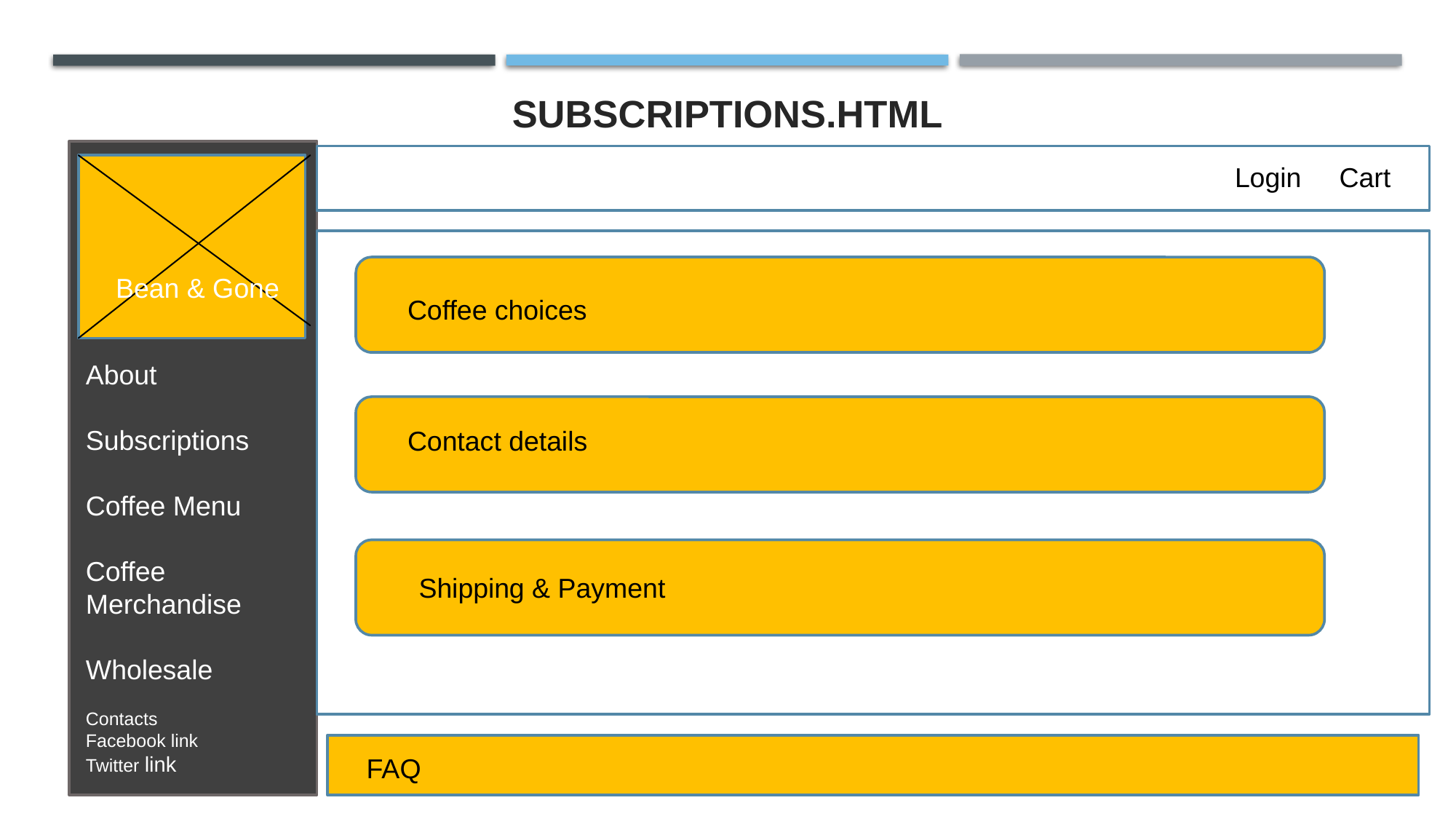

# Subscriptions.html

Login     Cart

Bean & Gone
Coffee choices
About

Subscriptions

Coffee Menu

Coffee Merchandise

Wholesale

Contacts
Facebook link
Twitter link

Contact details

Shipping & Payment

FAQ